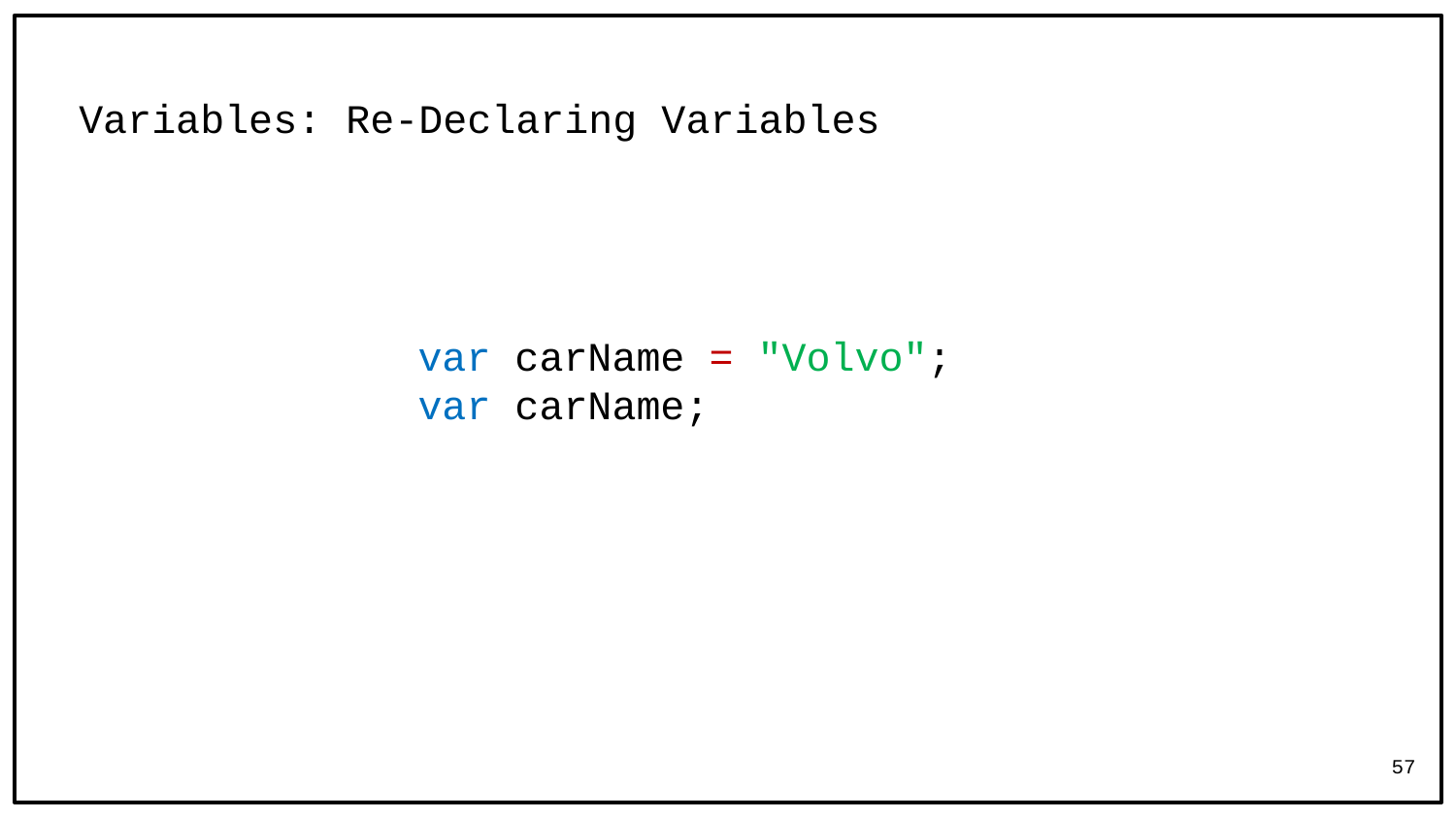

# Variables: Re-Declaring Variables
var carName = "Volvo";
var carName;
57